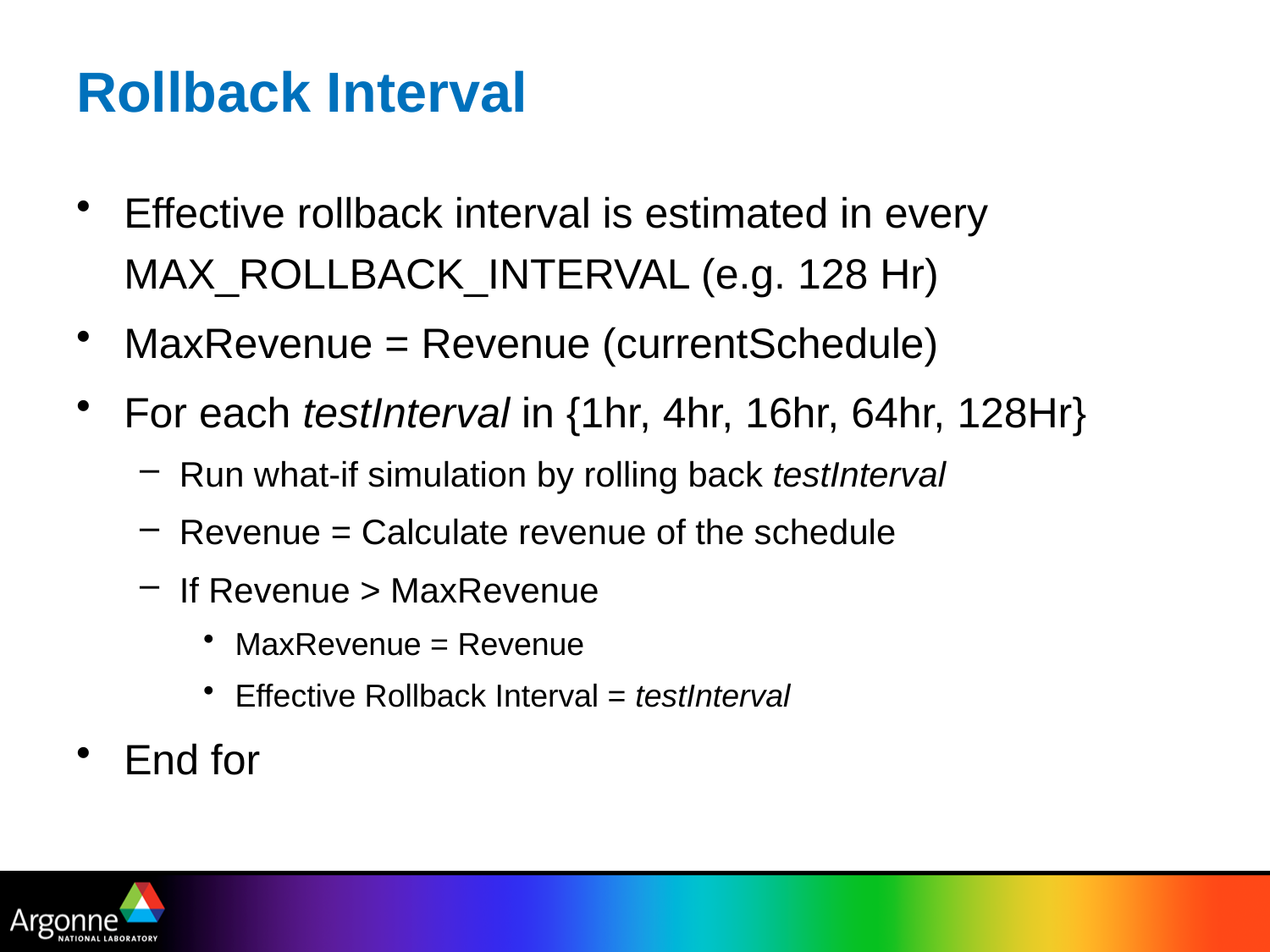

# Rollback Interval
Effective rollback interval is estimated in every MAX_ROLLBACK_INTERVAL (e.g. 128 Hr)
MaxRevenue = Revenue (currentSchedule)
For each testInterval in {1hr, 4hr, 16hr, 64hr, 128Hr}
Run what-if simulation by rolling back testInterval
Revenue = Calculate revenue of the schedule
If Revenue > MaxRevenue
MaxRevenue = Revenue
Effective Rollback Interval = testInterval
End for